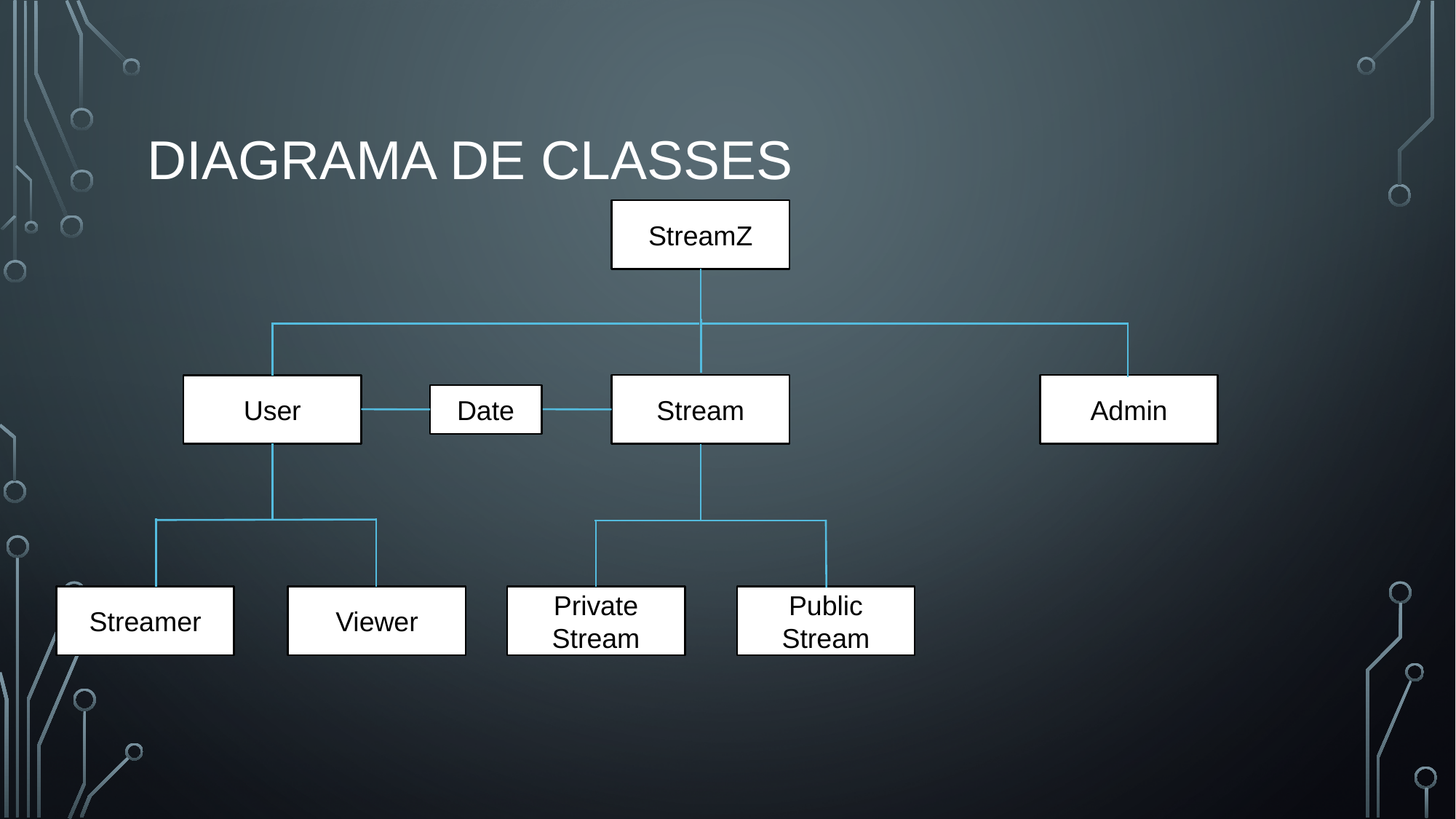

# Diagrama de classes
StreamZ
Stream
Admin
User
Date
Streamer
Viewer
Private Stream
Public Stream